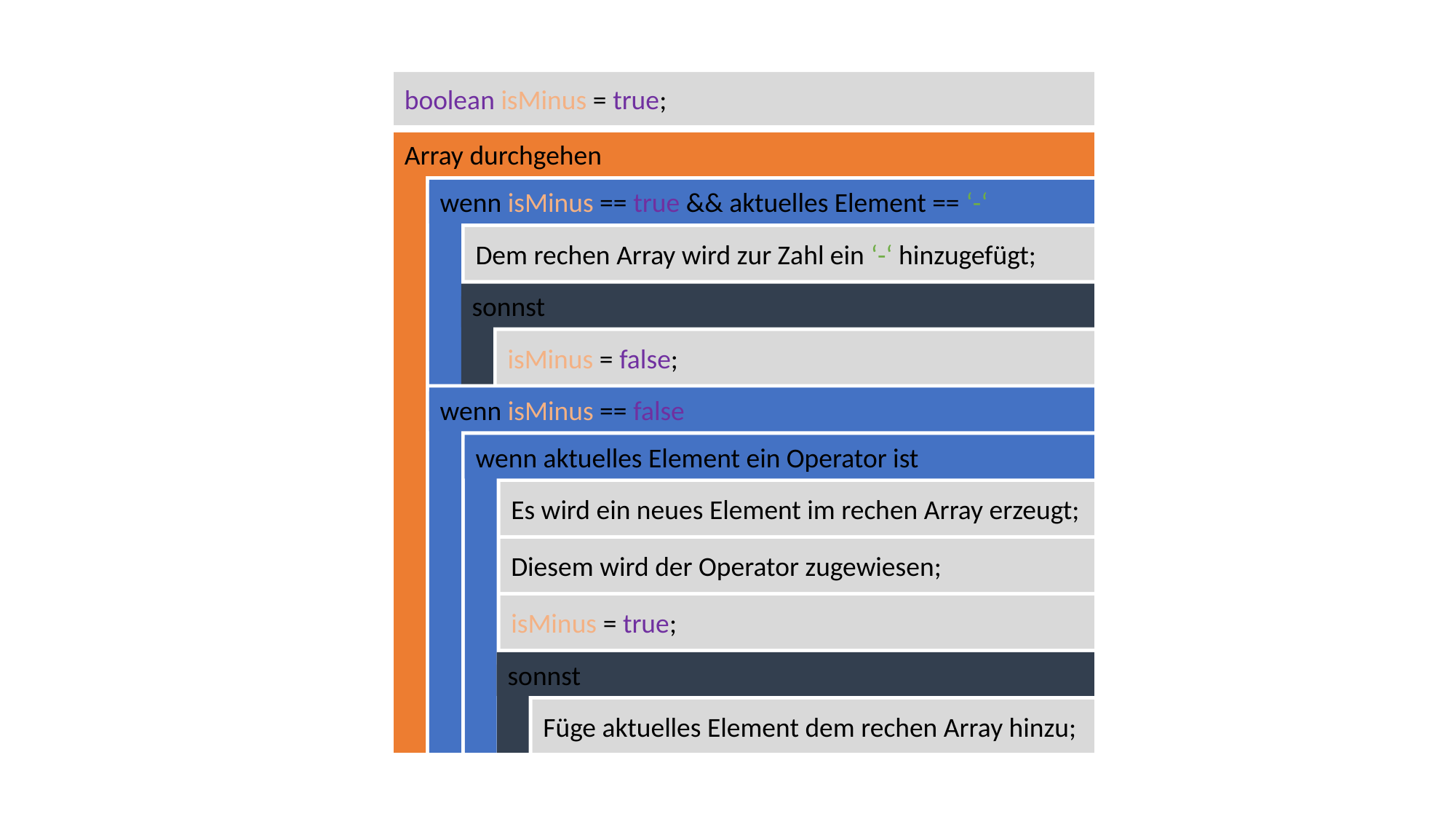

boolean isMinus = true;
Array durchgehen

wenn isMinus == true && aktuelles Element == ‘-‘

Dem rechen Array wird zur Zahl ein ‘-‘ hinzugefügt;
sonnst

isMinus = false;
wenn isMinus == false

wenn aktuelles Element ein Operator ist

Es wird ein neues Element im rechen Array erzeugt;
Diesem wird der Operator zugewiesen;
isMinus = true;
sonnst

Füge aktuelles Element dem rechen Array hinzu;